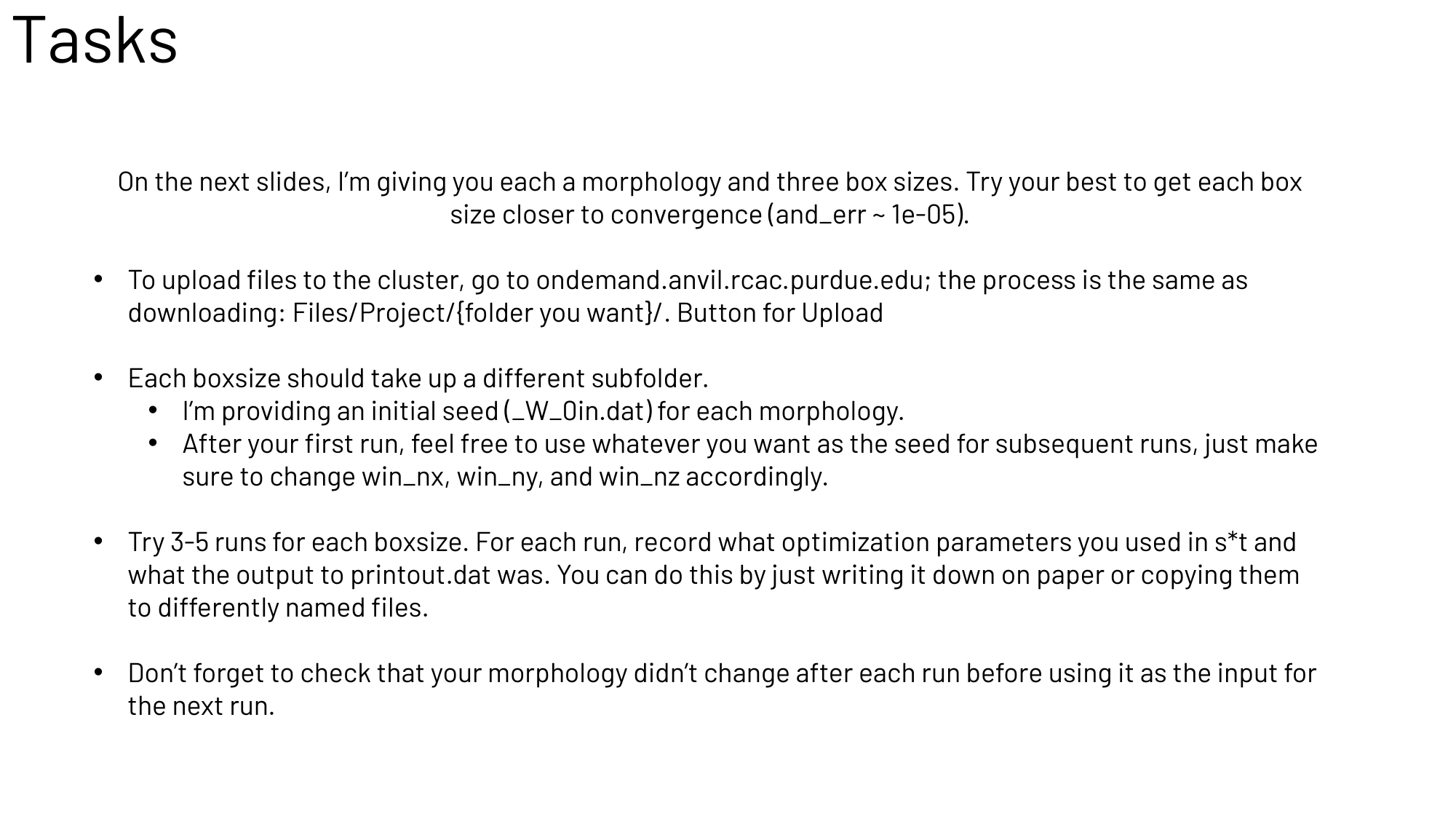

Tasks
On the next slides, I’m giving you each a morphology and three box sizes. Try your best to get each box size closer to convergence (and_err ~ 1e-05).

To upload files to the cluster, go to ondemand.anvil.rcac.purdue.edu; the process is the same as downloading: Files/Project/{folder you want}/. Button for Upload

Each boxsize should take up a different subfolder.
I’m providing an initial seed (_W_0in.dat) for each morphology.
After your first run, feel free to use whatever you want as the seed for subsequent runs, just make sure to change win_nx, win_ny, and win_nz accordingly.

Try 3-5 runs for each boxsize. For each run, record what optimization parameters you used in s*t and what the output to printout.dat was. You can do this by just writing it down on paper or copying them to differently named files.

Don’t forget to check that your morphology didn’t change after each run before using it as the input for the next run.